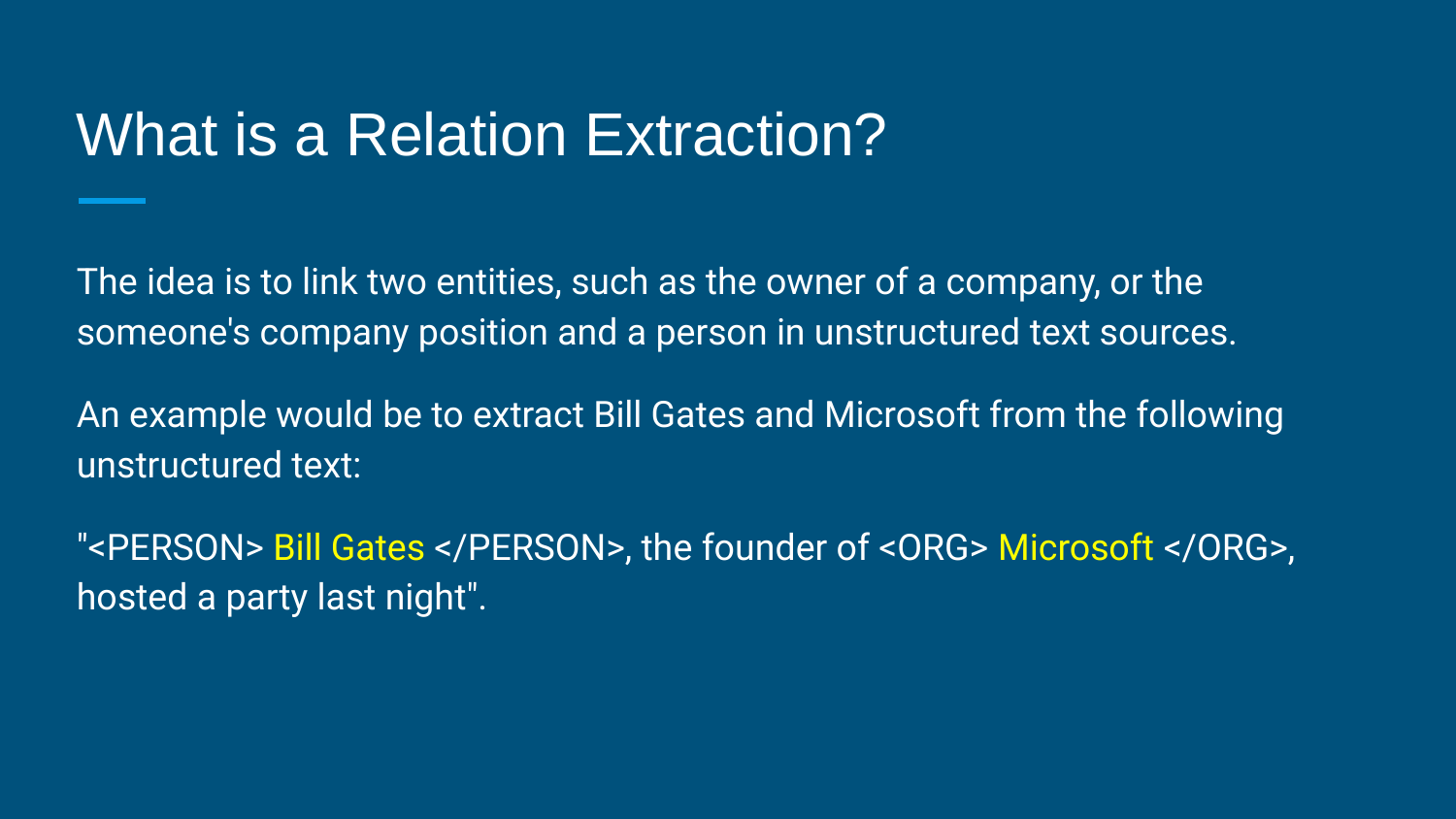

# What is a Relation Extraction?
The idea is to link two entities, such as the owner of a company, or the someone's company position and a person in unstructured text sources.
An example would be to extract Bill Gates and Microsoft from the following unstructured text:
"<PERSON> Bill Gates </PERSON>, the founder of <ORG> Microsoft </ORG>, hosted a party last night".